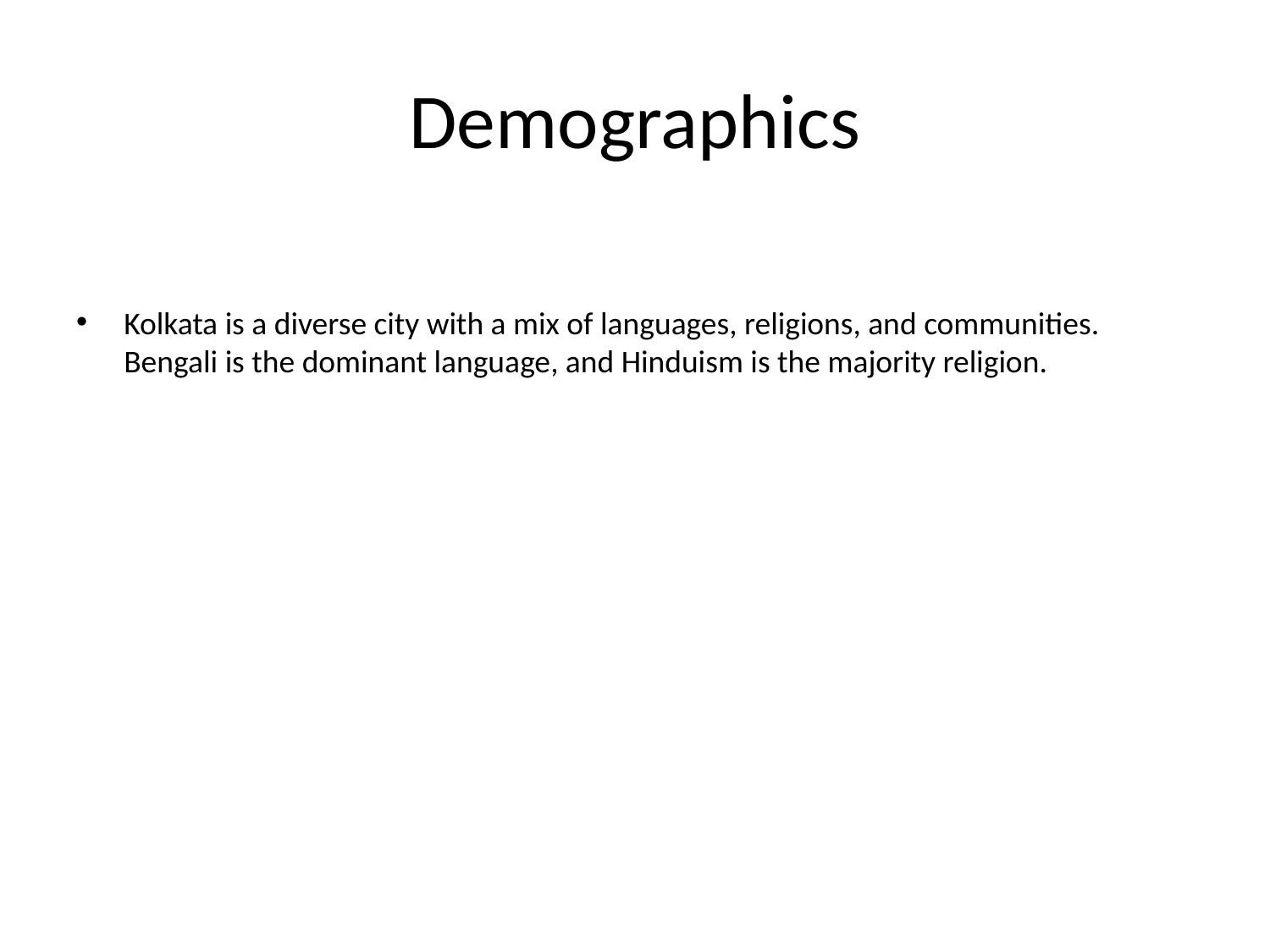

# Demographics

Kolkata is a diverse city with a mix of languages, religions, and communities. Bengali is the dominant language, and Hinduism is the majority religion.